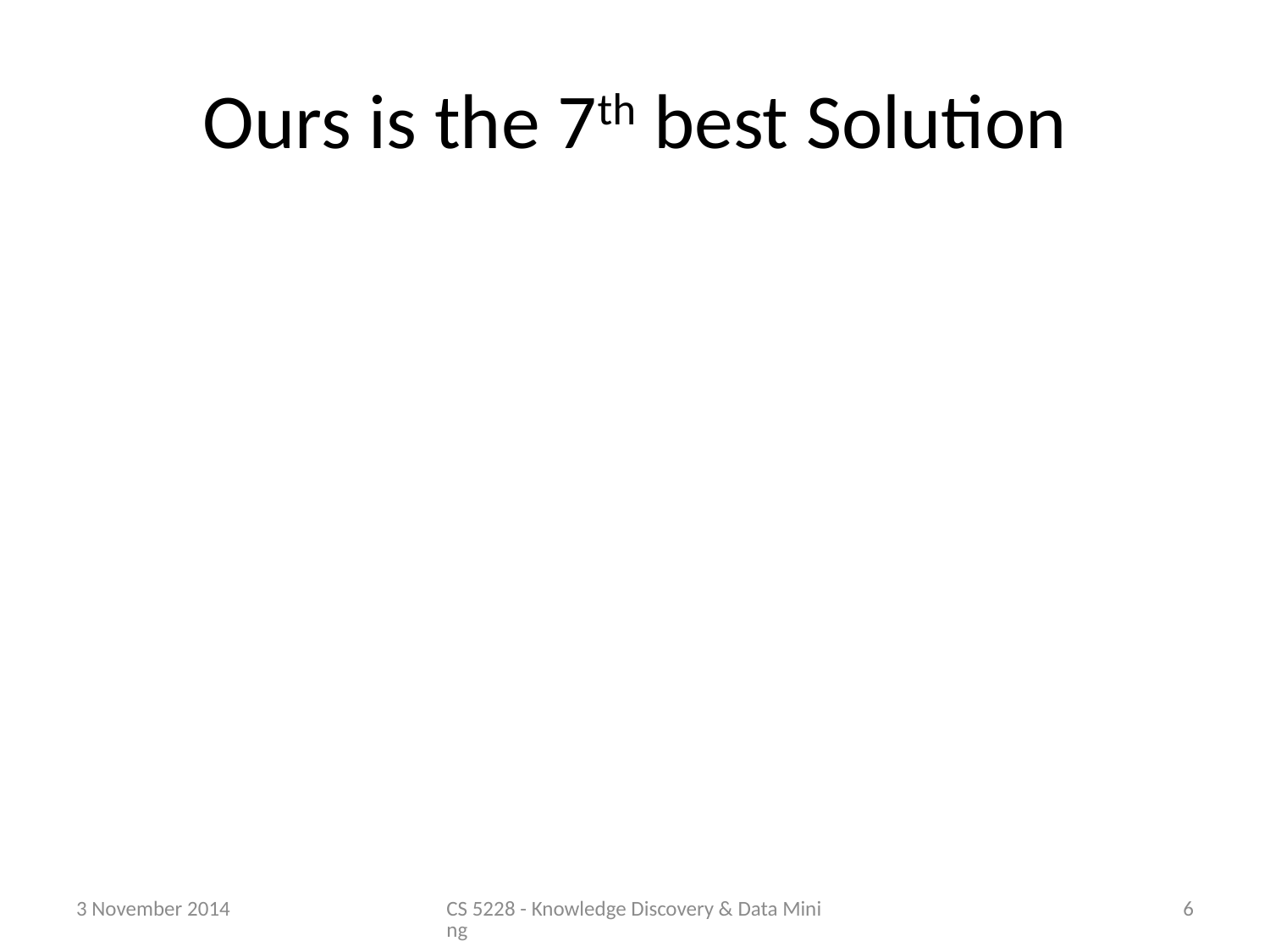

# Ours is the 7th best Solution
3 November 2014
CS 5228 - Knowledge Discovery & Data Mining
6